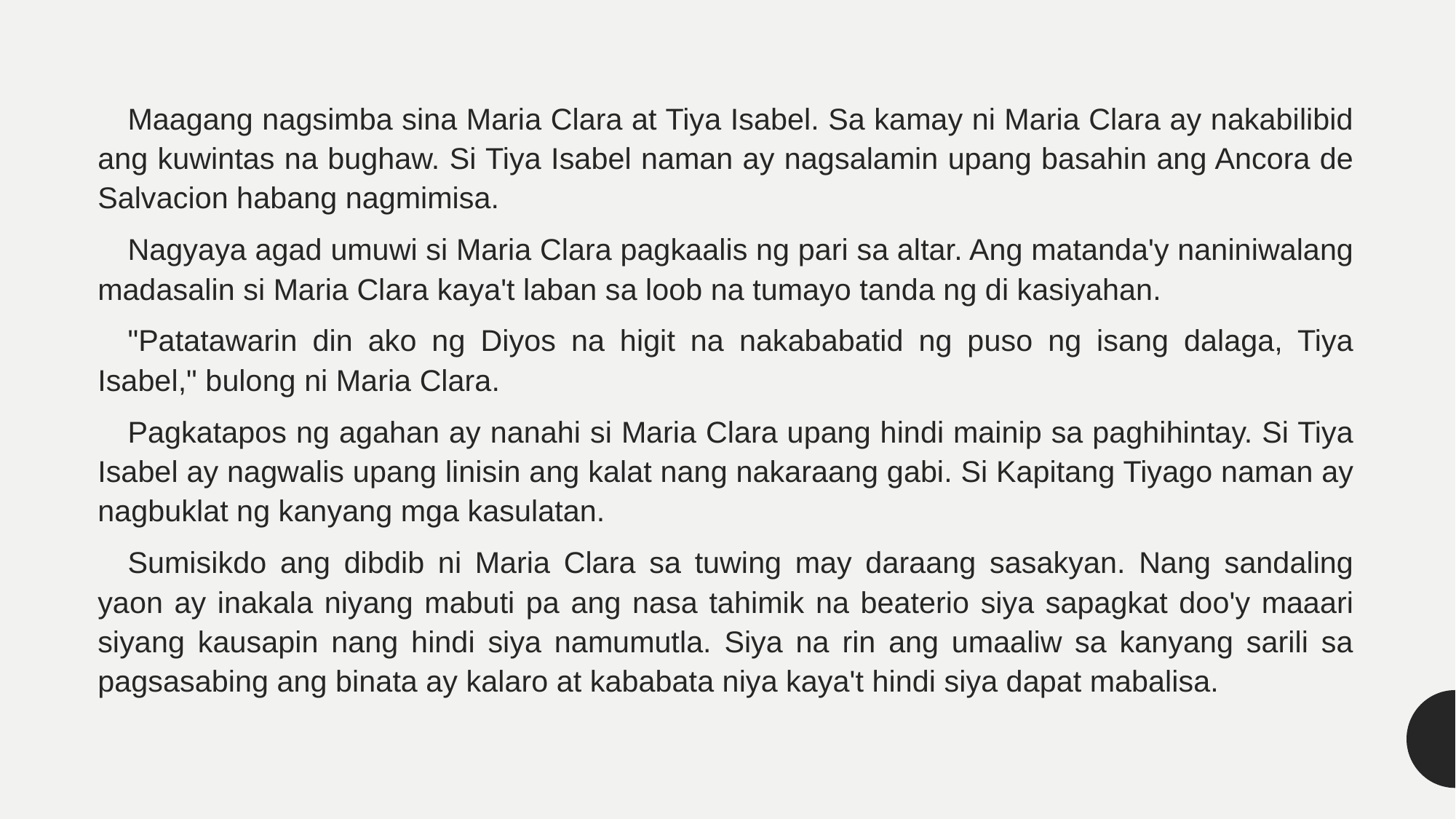

Maagang nagsimba sina Maria Clara at Tiya Isabel. Sa kamay ni Maria Clara ay nakabilibid ang kuwintas na bughaw. Si Tiya Isabel naman ay nagsalamin upang basahin ang Ancora de Salvacion habang nagmimisa.
 Nagyaya agad umuwi si Maria Clara pagkaalis ng pari sa altar. Ang matanda'y naniniwalang madasalin si Maria Clara kaya't laban sa loob na tumayo tanda ng di kasiyahan.
 "Patatawarin din ako ng Diyos na higit na nakababatid ng puso ng isang dalaga, Tiya Isabel," bulong ni Maria Clara.
 Pagkatapos ng agahan ay nanahi si Maria Clara upang hindi mainip sa paghihintay. Si Tiya Isabel ay nagwalis upang linisin ang kalat nang nakaraang gabi. Si Kapitang Tiyago naman ay nagbuklat ng kanyang mga kasulatan.
 Sumisikdo ang dibdib ni Maria Clara sa tuwing may daraang sasakyan. Nang sandaling yaon ay inakala niyang mabuti pa ang nasa tahimik na beaterio siya sapagkat doo'y maaari siyang kausapin nang hindi siya namumutla. Siya na rin ang umaaliw sa kanyang sarili sa pagsasabing ang binata ay kalaro at kababata niya kaya't hindi siya dapat mabalisa.